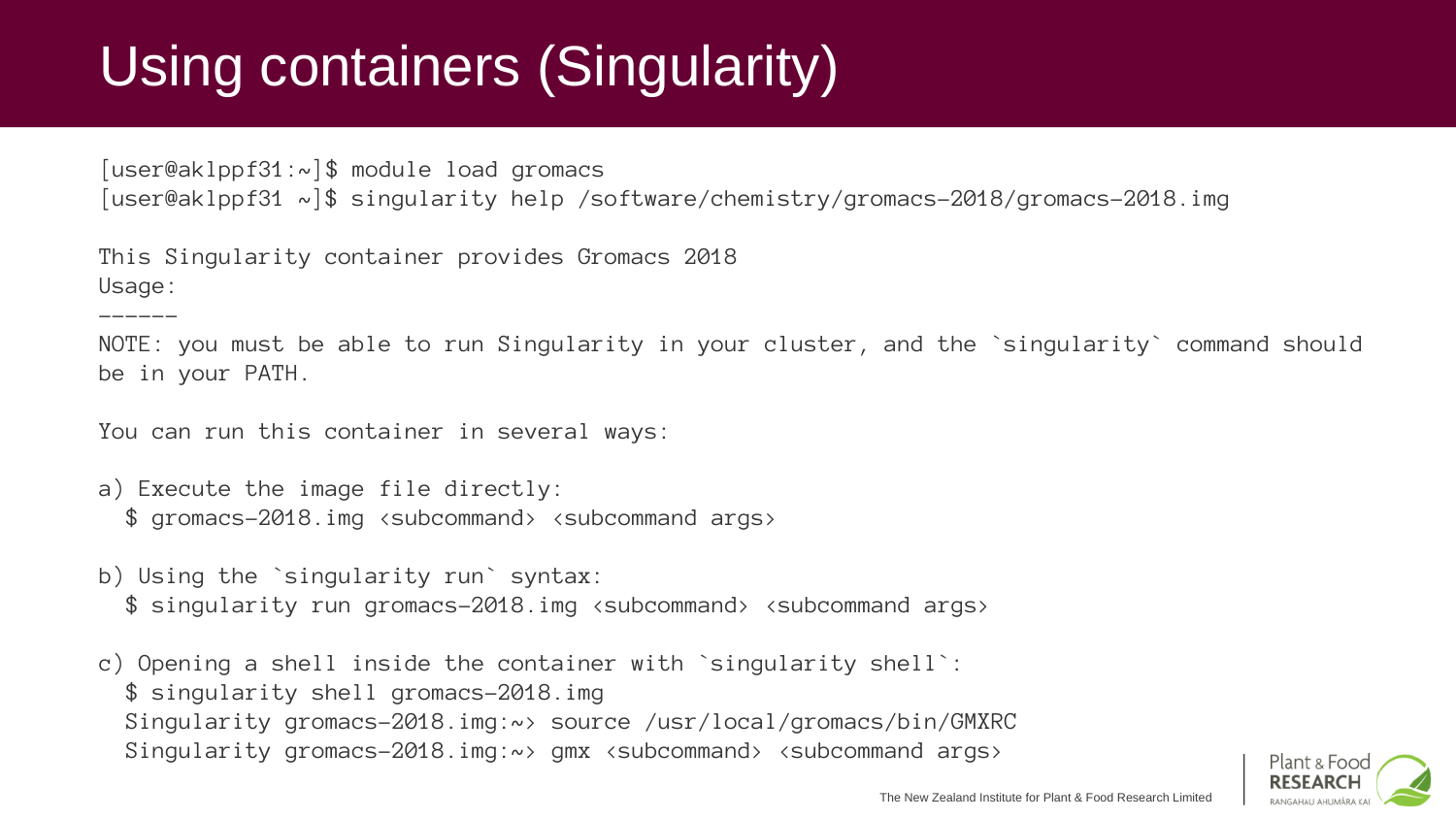

# Using containers (Singularity)
[user@aklppf31:~]$ module load gromacs
[user@aklppf31 ~]$ singularity help /software/chemistry/gromacs-2018/gromacs-2018.img

This Singularity container provides Gromacs 2018
Usage:
------
NOTE: you must be able to run Singularity in your cluster, and the `singularity` command should be in your PATH.

You can run this container in several ways:

a) Execute the image file directly:
  $ gromacs-2018.img <subcommand> <subcommand args>

b) Using the `singularity run` syntax:
  $ singularity run gromacs-2018.img <subcommand> <subcommand args>

c) Opening a shell inside the container with `singularity shell`:
  $ singularity shell gromacs-2018.img
  Singularity gromacs-2018.img:~> source /usr/local/gromacs/bin/GMXRC
  Singularity gromacs-2018.img:~> gmx <subcommand> <subcommand args>